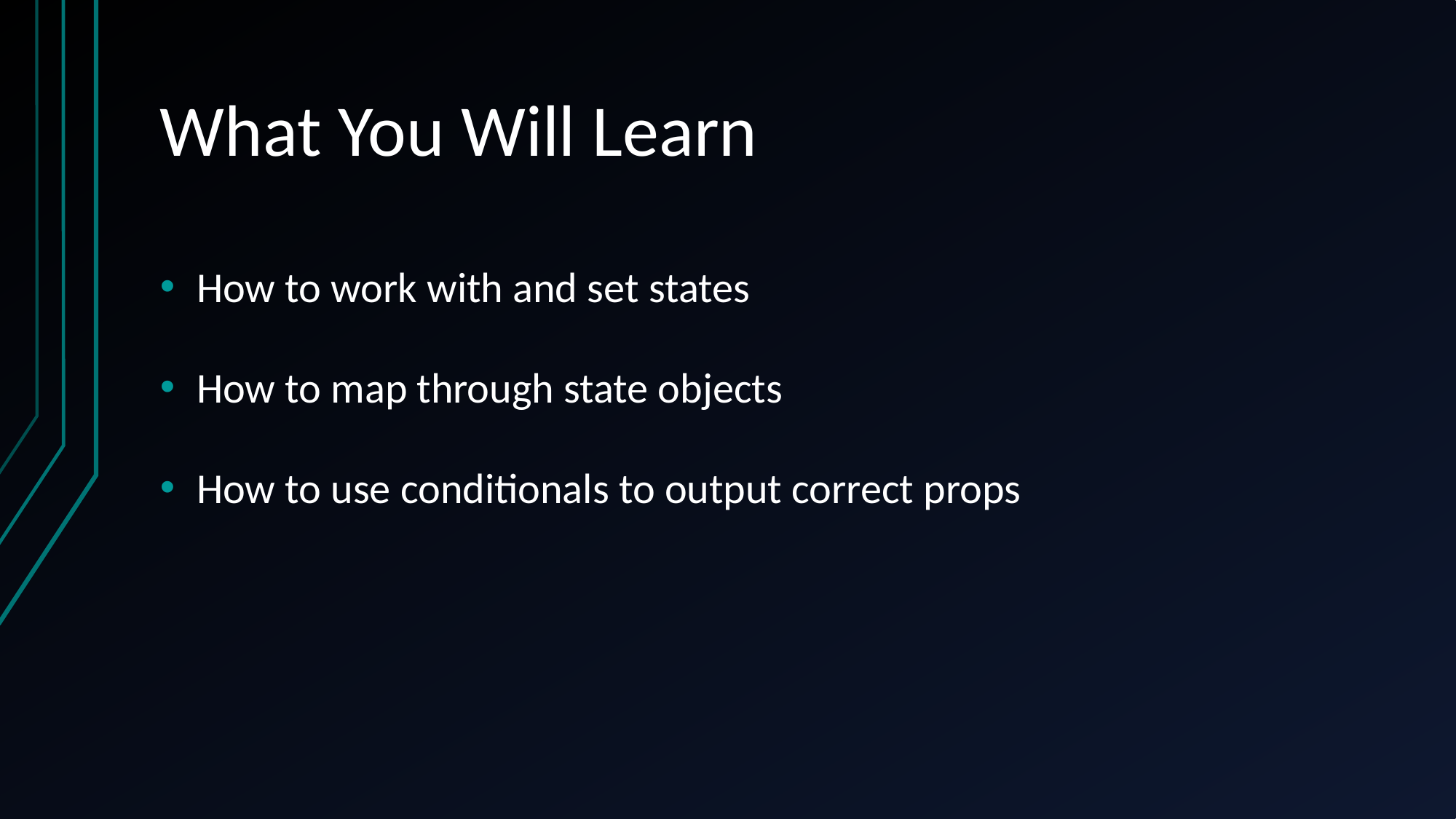

# What You Will Learn
How to work with and set states
How to map through state objects
How to use conditionals to output correct props